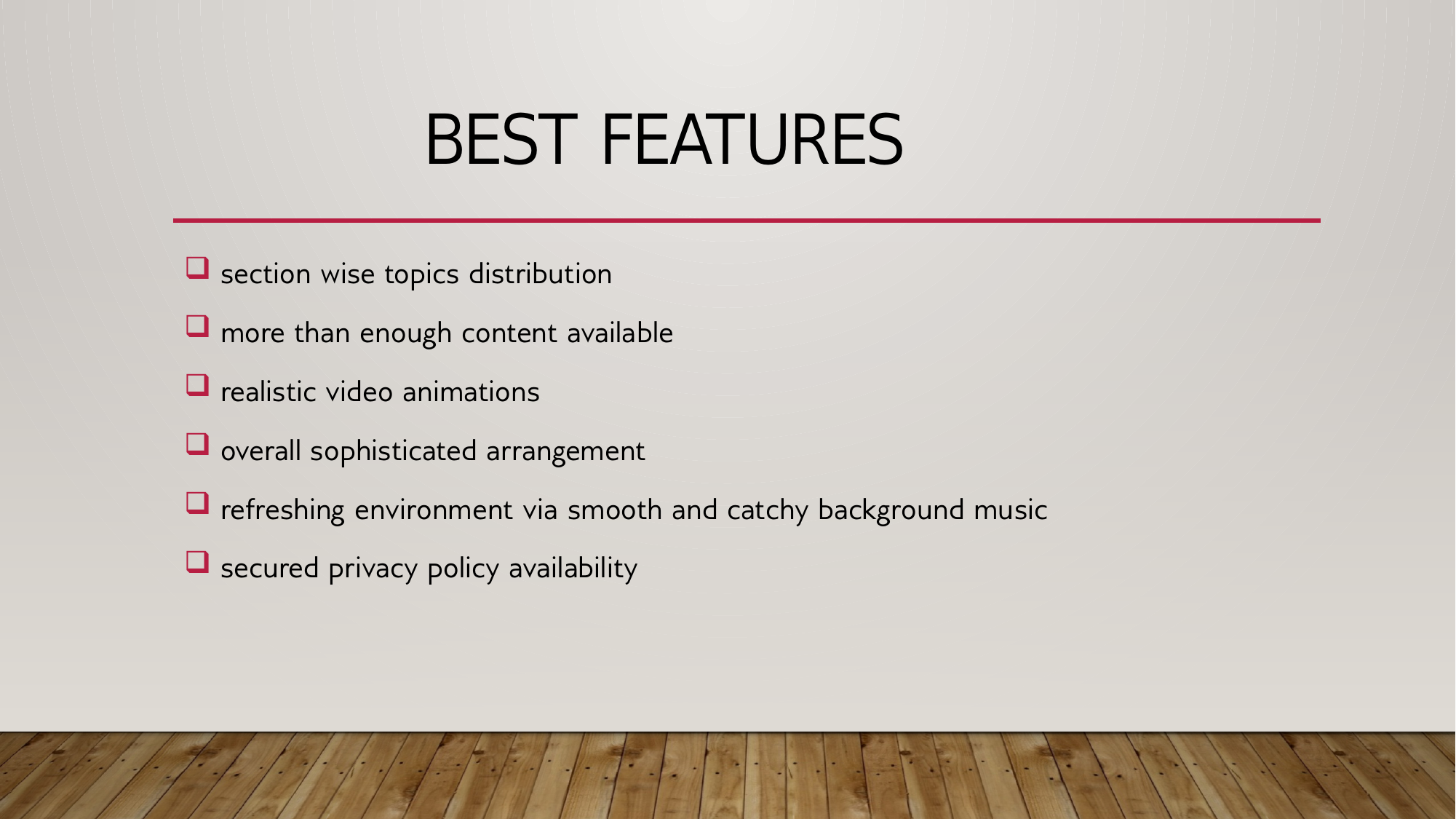

# BEST FEATURES
 section wise topics distribution
 more than enough content available
 realistic video animations
 overall sophisticated arrangement
 refreshing environment via smooth and catchy background music
 secured privacy policy availability